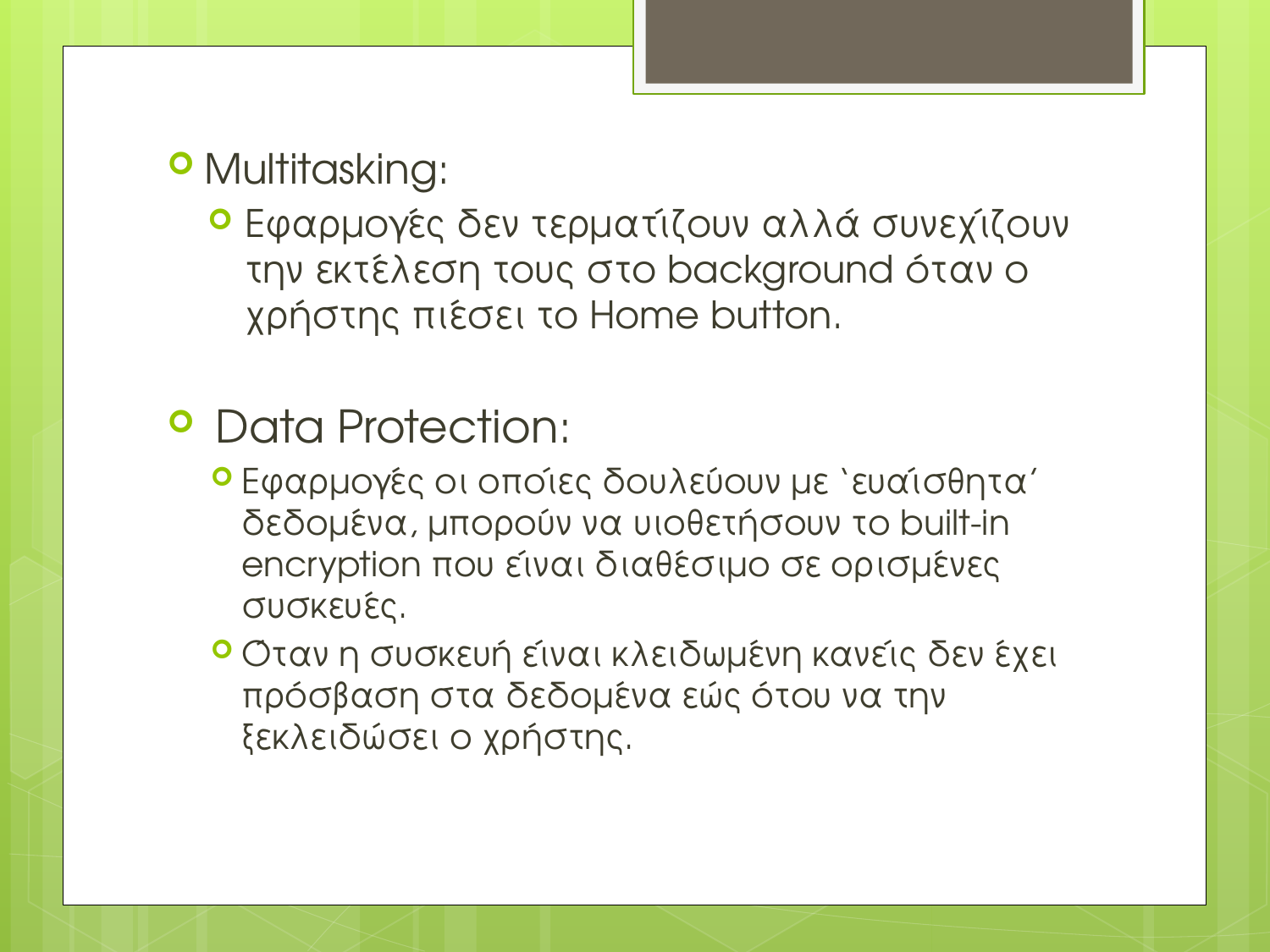

Multitasking:
Εφαρμογές δεν τερματίζουν αλλά συνεχίζουν την εκτέλεση τους στο background όταν ο χρήστης πιέσει το Home button.

 Data Protection:
Εφαρμογές οι οποίες δουλεύουν με ‘ευαίσθητα’ δεδομένα, μπορούν να υιοθετήσουν το built-in encryption που είναι διαθέσιμο σε ορισμένες συσκευές.
Όταν η συσκευή είναι κλειδωμένη κανείς δεν έχει πρόσβαση στα δεδομένα εώς ότου να την ξεκλειδώσει ο χρήστης.